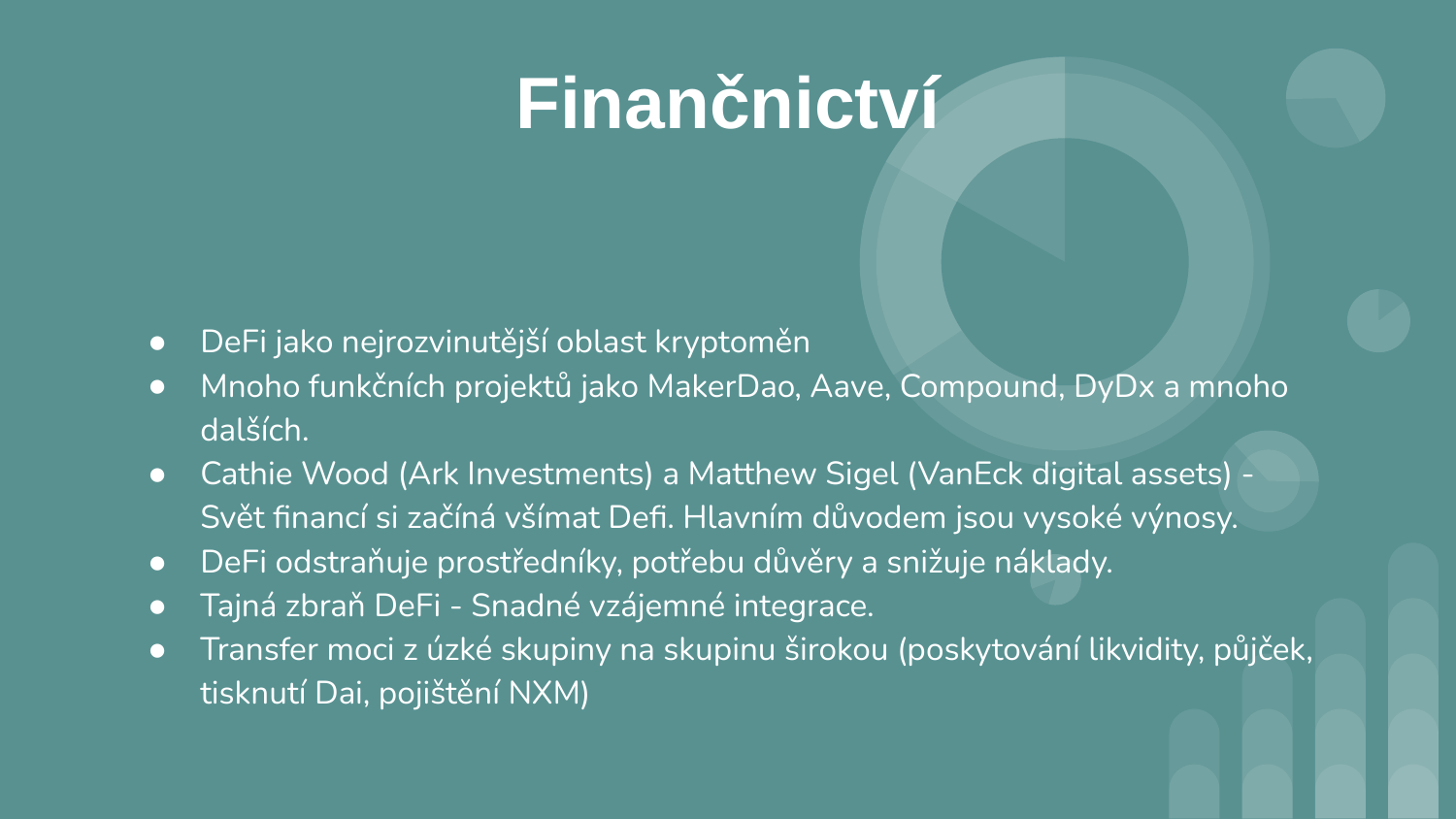

# Finančnictví
DeFi jako nejrozvinutější oblast kryptoměn
Mnoho funkčních projektů jako MakerDao, Aave, Compound, DyDx a mnoho dalších.
Cathie Wood (Ark Investments) a Matthew Sigel (VanEck digital assets) - Svět financí si začíná všímat Defi. Hlavním důvodem jsou vysoké výnosy.
DeFi odstraňuje prostředníky, potřebu důvěry a snižuje náklady.
Tajná zbraň DeFi - Snadné vzájemné integrace.
Transfer moci z úzké skupiny na skupinu širokou (poskytování likvidity, půjček, tisknutí Dai, pojištění NXM)